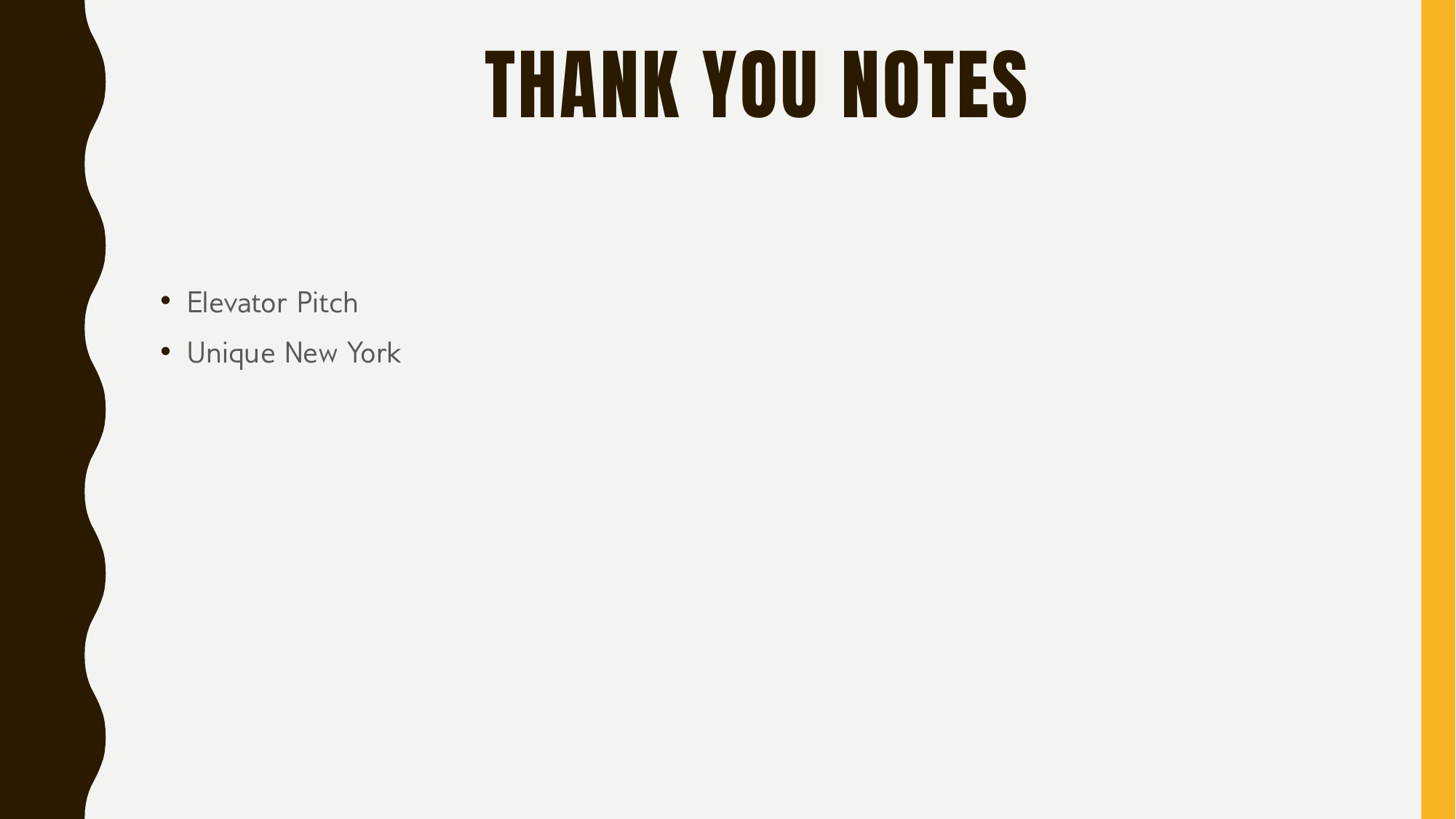

# Thank You Notes
Elevator Pitch
Unique New York